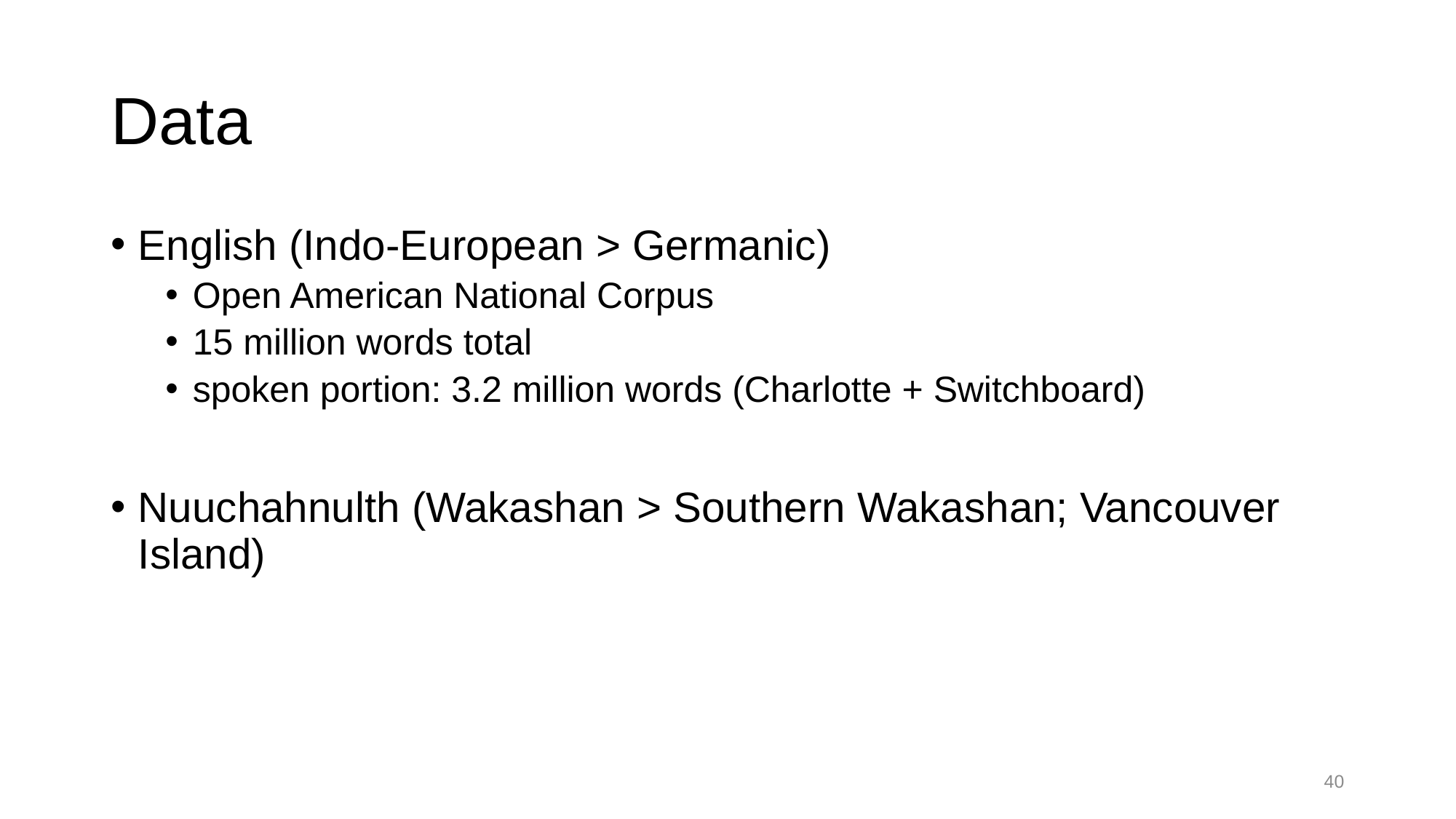

# Data
English (Indo-European > Germanic)
Open American National Corpus
15 million words total
spoken portion: 3.2 million words (Charlotte + Switchboard)

Nuuchahnulth (Wakashan > Southern Wakashan; Vancouver Island)
40